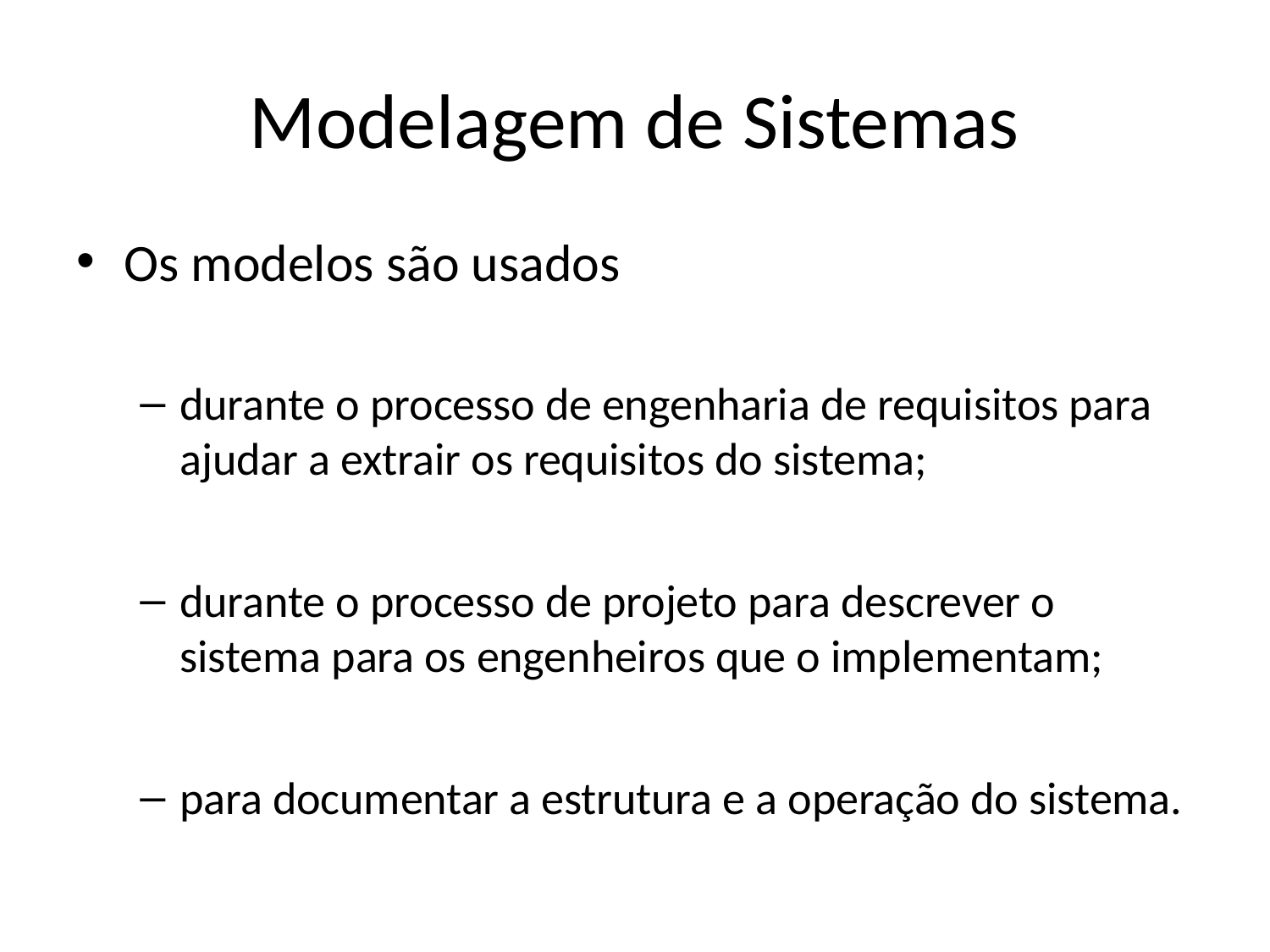

# Modelagem de Sistemas
Os modelos são usados

durante o processo de engenharia de requisitos para ajudar a extrair os requisitos do sistema;

durante o processo de projeto para descrever o sistema para os engenheiros que o implementam;

para documentar a estrutura e a operação do sistema.